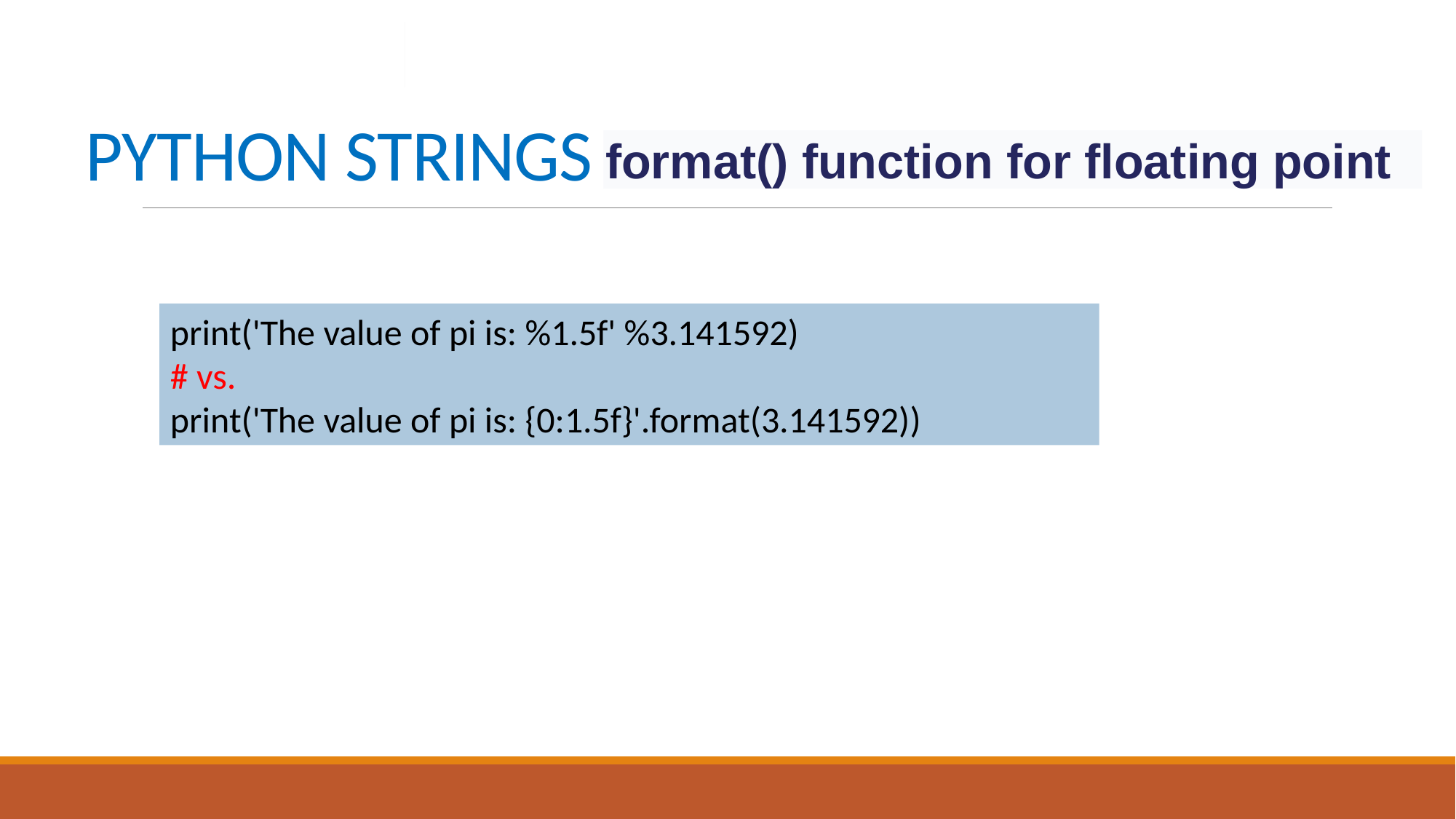

# PYTHON STRINGS

format() function for floating point
print('The value of pi is: %1.5f' %3.141592)
# vs.
print('The value of pi is: {0:1.5f}'.format(3.141592))